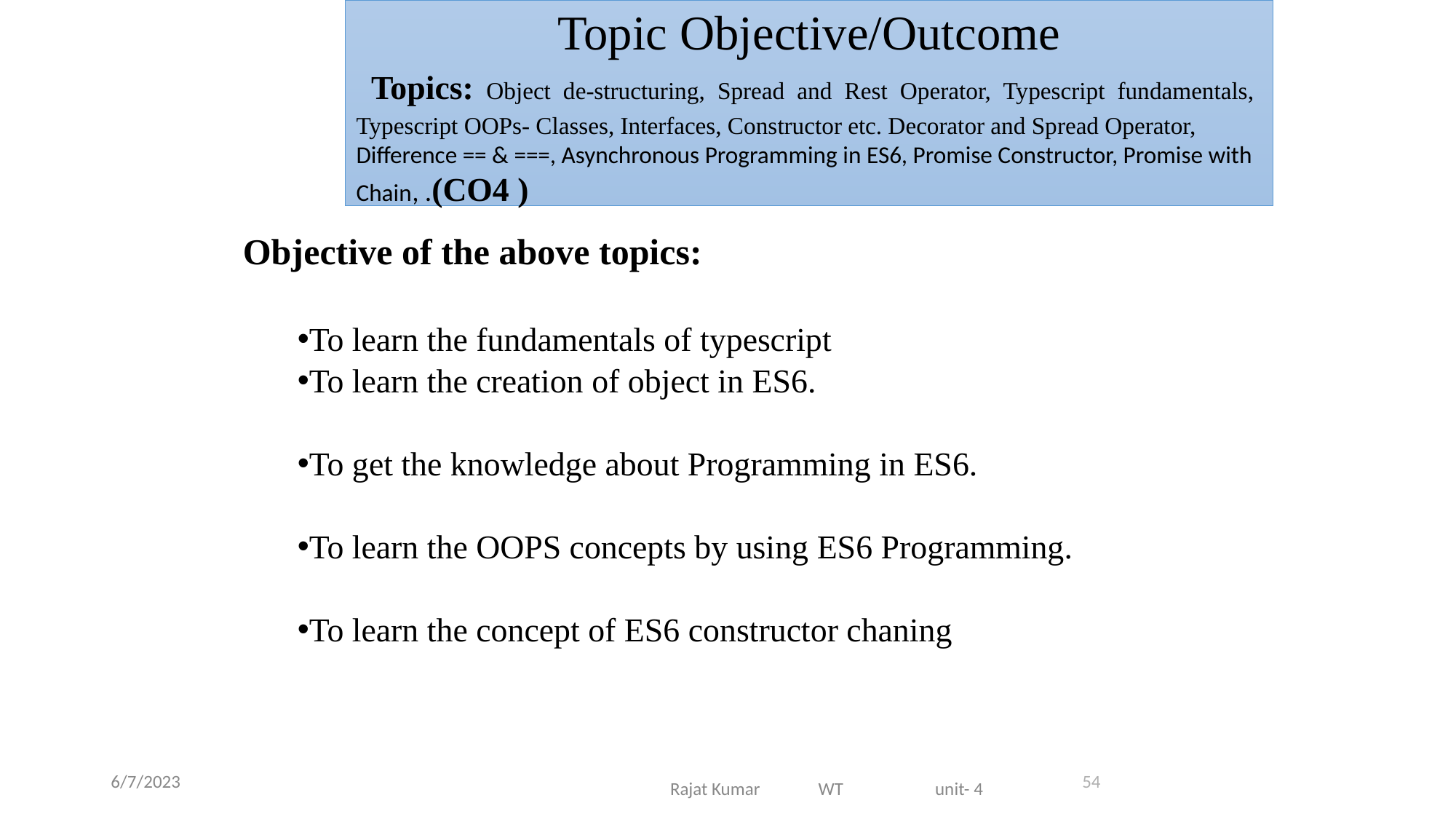

Topic Objective/Outcome
 Topics: Object de-structuring, Spread and Rest Operator, Typescript fundamentals, Typescript OOPs- Classes, Interfaces, Constructor etc. Decorator and Spread Operator,
Difference == & ===, Asynchronous Programming in ES6, Promise Constructor, Promise with Chain, .(CO4 )

Objective of the above topics:

To learn the fundamentals of typescript
To learn the creation of object in ES6.

To get the knowledge about Programming in ES6.

To learn the OOPS concepts by using ES6 Programming.

To learn the concept of ES6 constructor chaning

6/7/2023
54
Rajat Kumar              WT                      unit- 4